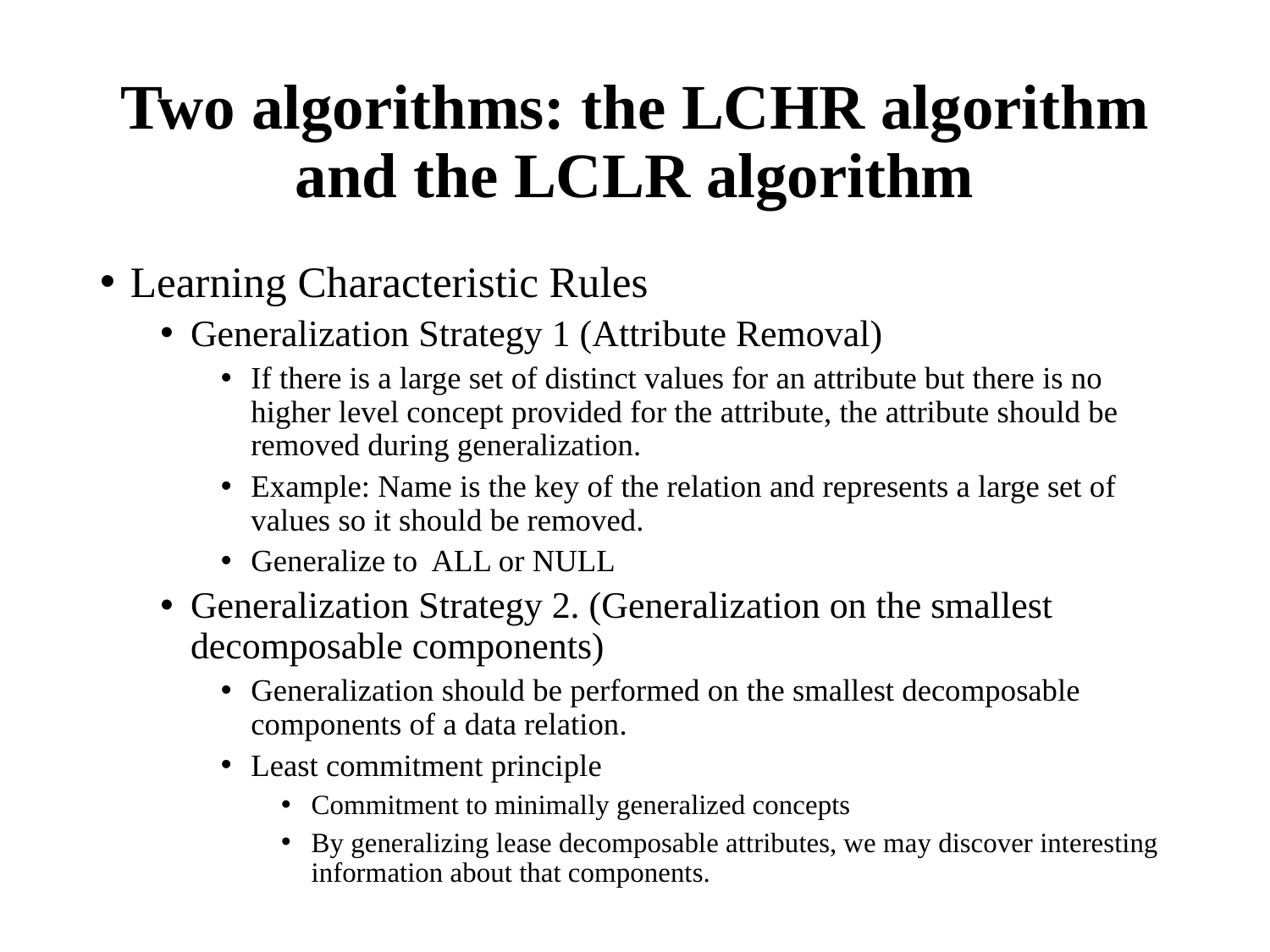

# Two algorithms: the LCHR algorithm and the LCLR algorithm
Learning Characteristic Rules
Generalization Strategy 1 (Attribute Removal)
If there is a large set of distinct values for an attribute but there is no higher level concept provided for the attribute, the attribute should be removed during generalization.
Example: Name is the key of the relation and represents a large set of values so it should be removed.
Generalize to  ALL or NULL
Generalization Strategy 2. (Generalization on the smallest decomposable components)
Generalization should be performed on the smallest decomposable components of a data relation.
Least commitment principle
Commitment to minimally generalized concepts
By generalizing lease decomposable attributes, we may discover interesting information about that components.